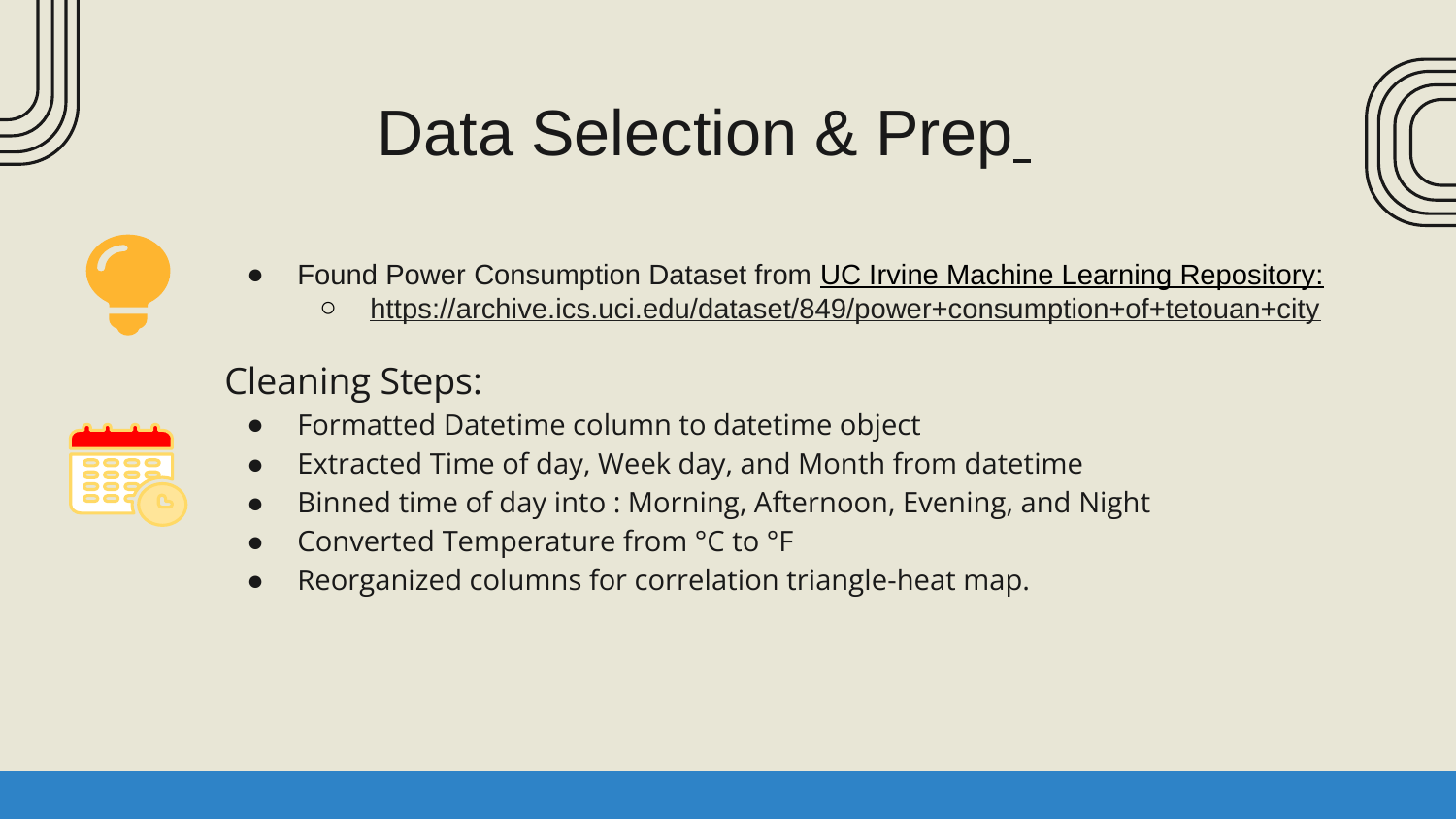

# Data Selection & Prep

Found Power Consumption Dataset from UC Irvine Machine Learning Repository:
https://archive.ics.uci.edu/dataset/849/power+consumption+of+tetouan+city

Cleaning Steps:
Formatted Datetime column to datetime object
Extracted Time of day, Week day, and Month from datetime
Binned time of day into : Morning, Afternoon, Evening, and Night
Converted Temperature from °C to °F
Reorganized columns for correlation triangle-heat map.